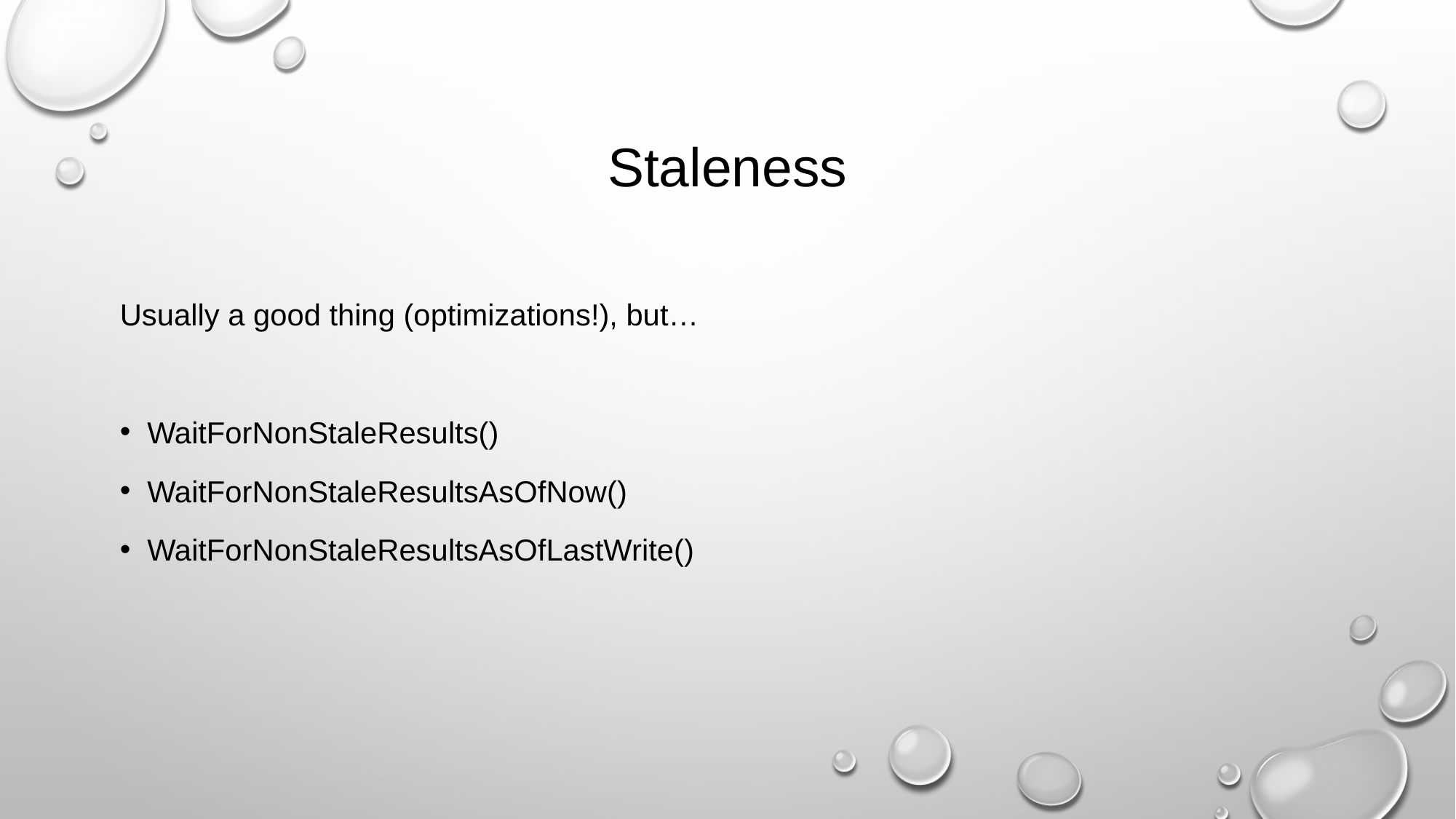

# Staleness
Usually a good thing (optimizations!), but…

WaitForNonStaleResults()
WaitForNonStaleResultsAsOfNow()
WaitForNonStaleResultsAsOfLastWrite()